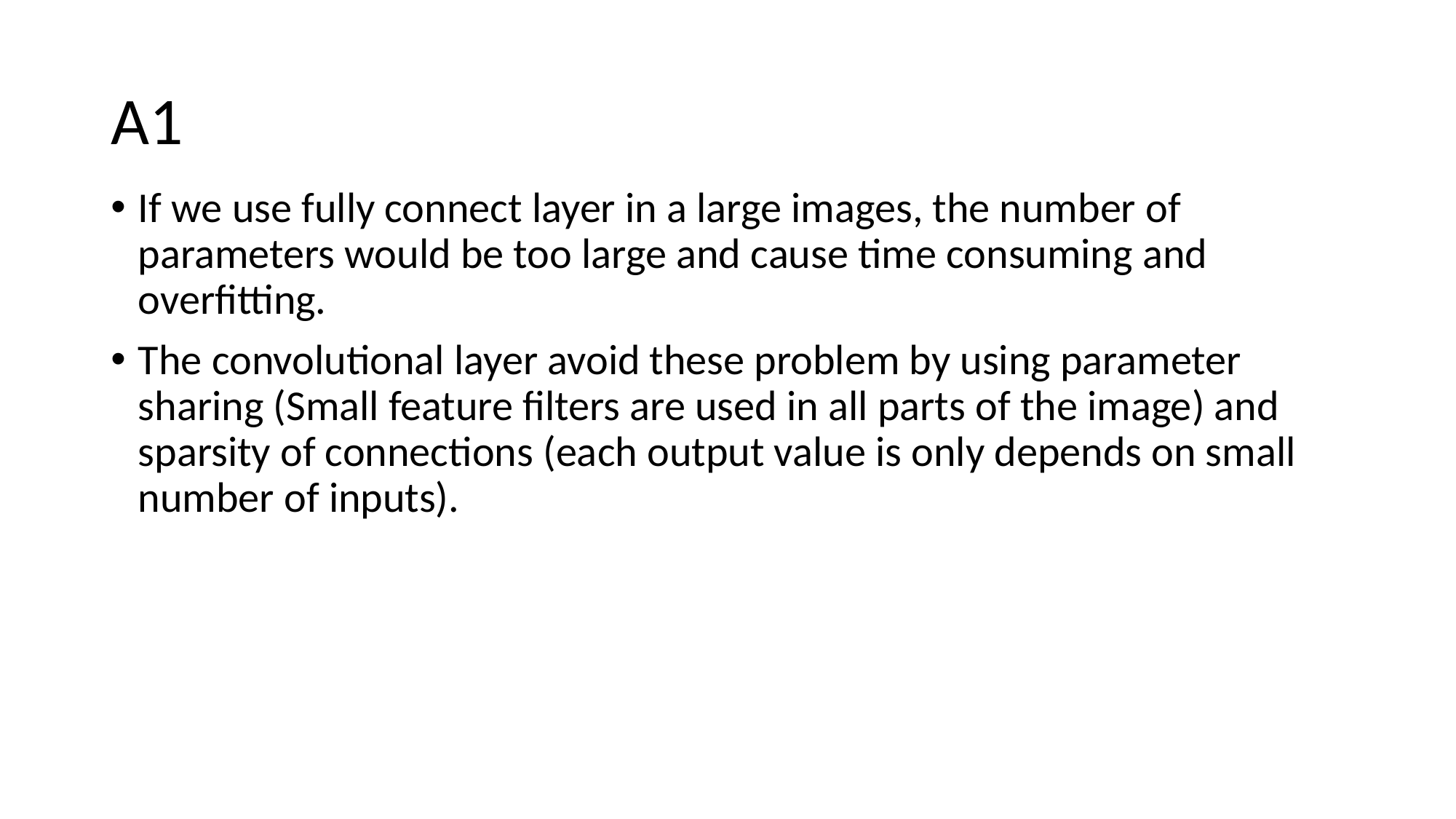

# A1
If we use fully connect layer in a large images, the number of parameters would be too large and cause time consuming and overfitting.
The convolutional layer avoid these problem by using parameter sharing (Small feature filters are used in all parts of the image) and sparsity of connections (each output value is only depends on small number of inputs).